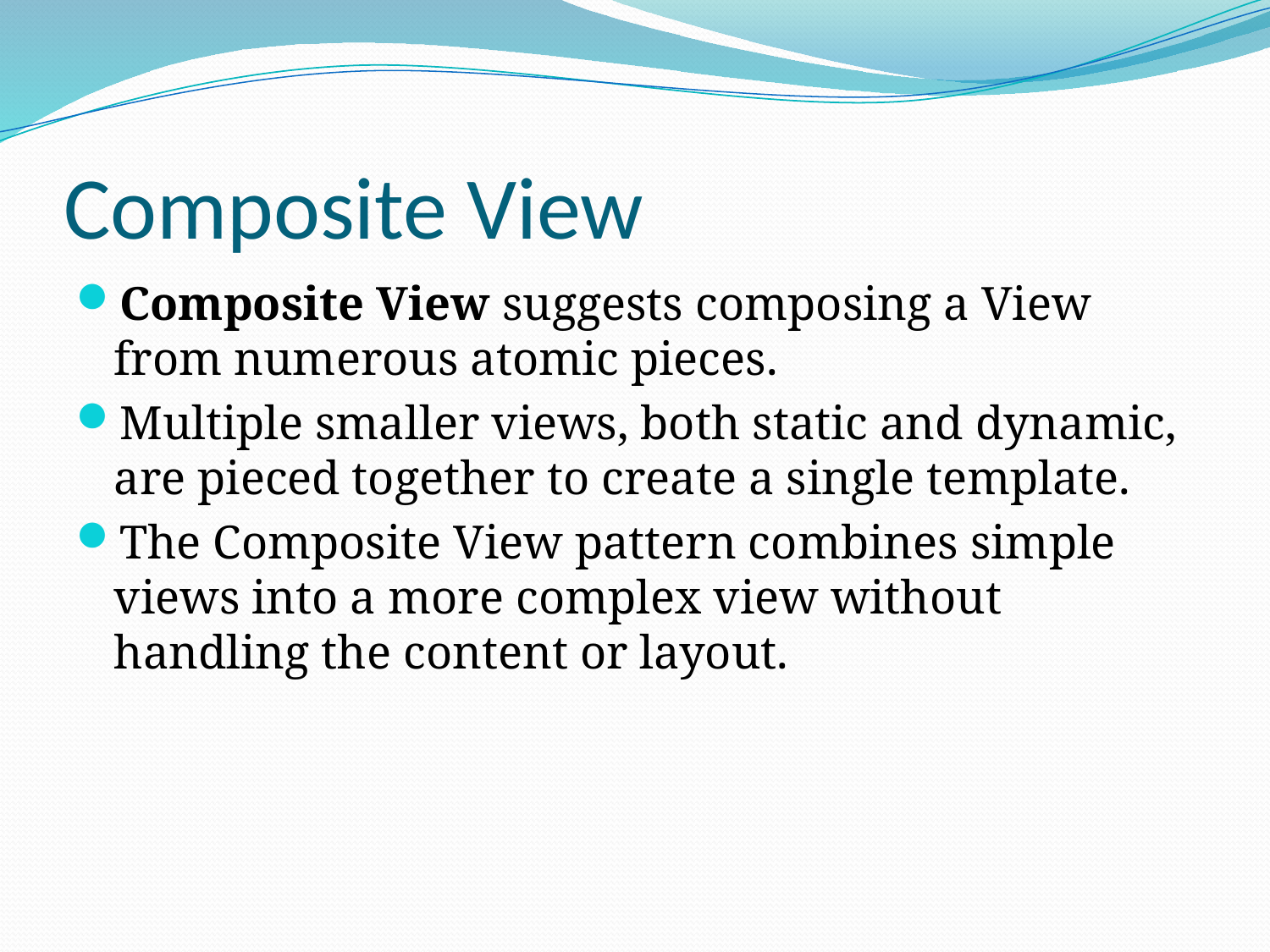

# Composite View
Composite View suggests composing a View from numerous atomic pieces.
Multiple smaller views, both static and dynamic, are pieced together to create a single template.
The Composite View pattern combines simple views into a more complex view without handling the content or layout.